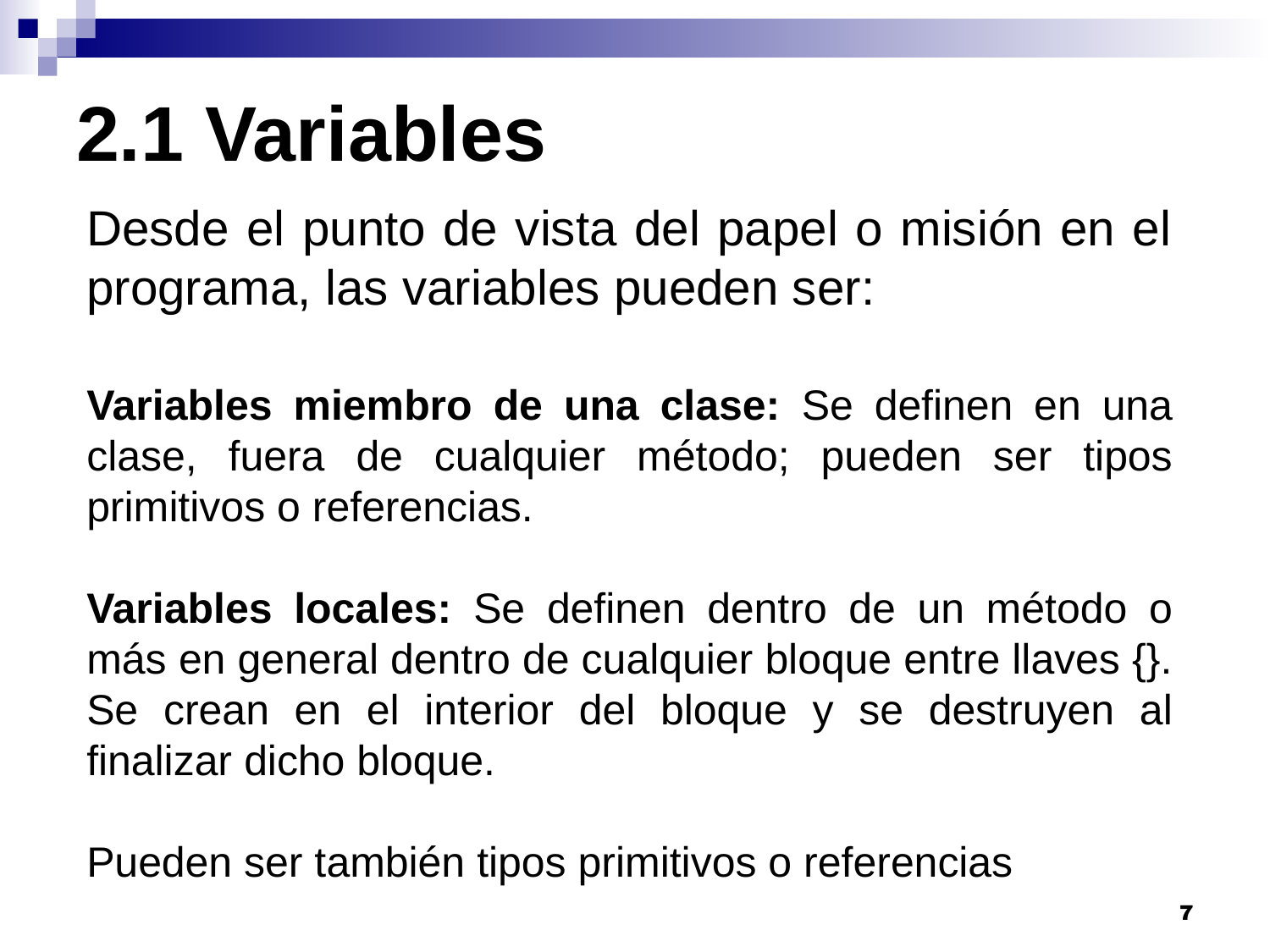

2.1 Variables
Desde el punto de vista del papel o misión en el programa, las variables pueden ser:
Variables miembro de una clase: Se definen en una clase, fuera de cualquier método; pueden ser tipos primitivos o referencias.
Variables locales: Se definen dentro de un método o más en general dentro de cualquier bloque entre llaves {}. Se crean en el interior del bloque y se destruyen al finalizar dicho bloque.
Pueden ser también tipos primitivos o referencias

7